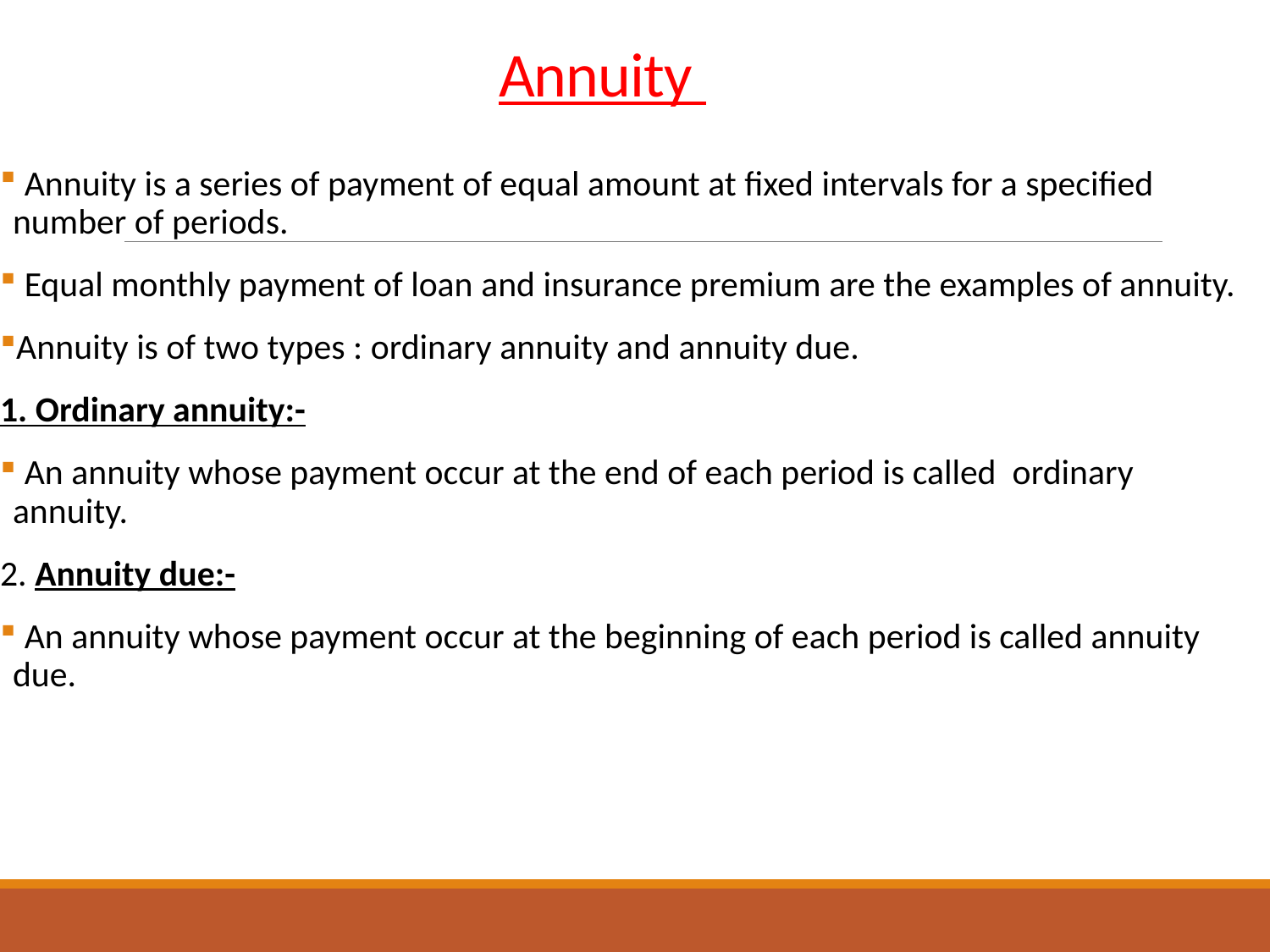

# Annuity
 Annuity is a series of payment of equal amount at fixed intervals for a specified number of periods.
 Equal monthly payment of loan and insurance premium are the examples of annuity.
Annuity is of two types : ordinary annuity and annuity due.
1. Ordinary annuity:-
 An annuity whose payment occur at the end of each period is called  ordinary annuity.
2. Annuity due:-
 An annuity whose payment occur at the beginning of each period is called annuity due.